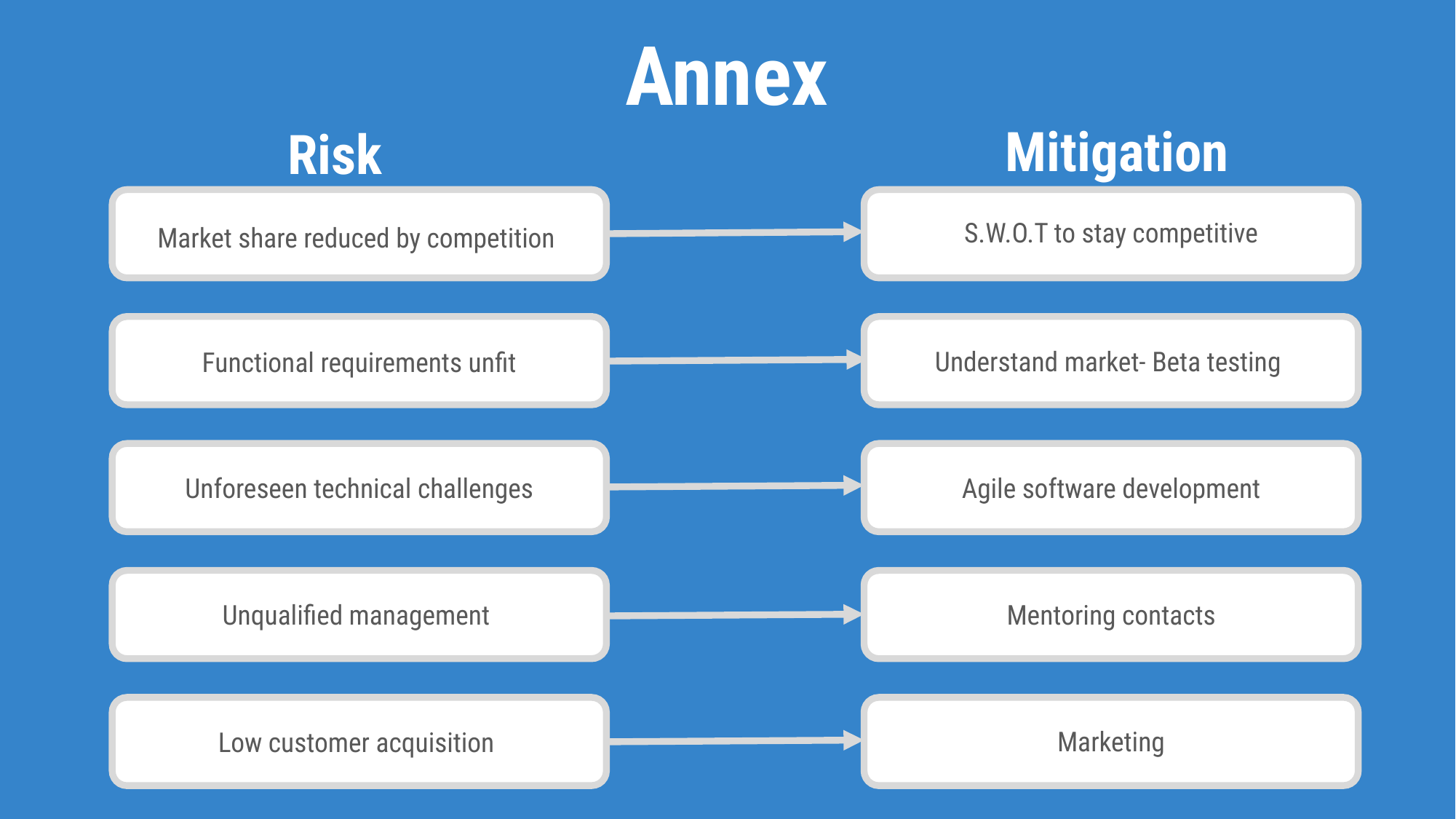

Annex
Mitigation
Risk

S.W.O.T to stay competitive
Market share reduced by competition

Understand market- Beta testing
Functional requirements unfit

Unforeseen technical challenges
Agile software development

Mentoring contacts
Unqualified management

Marketing
Low customer acquisition